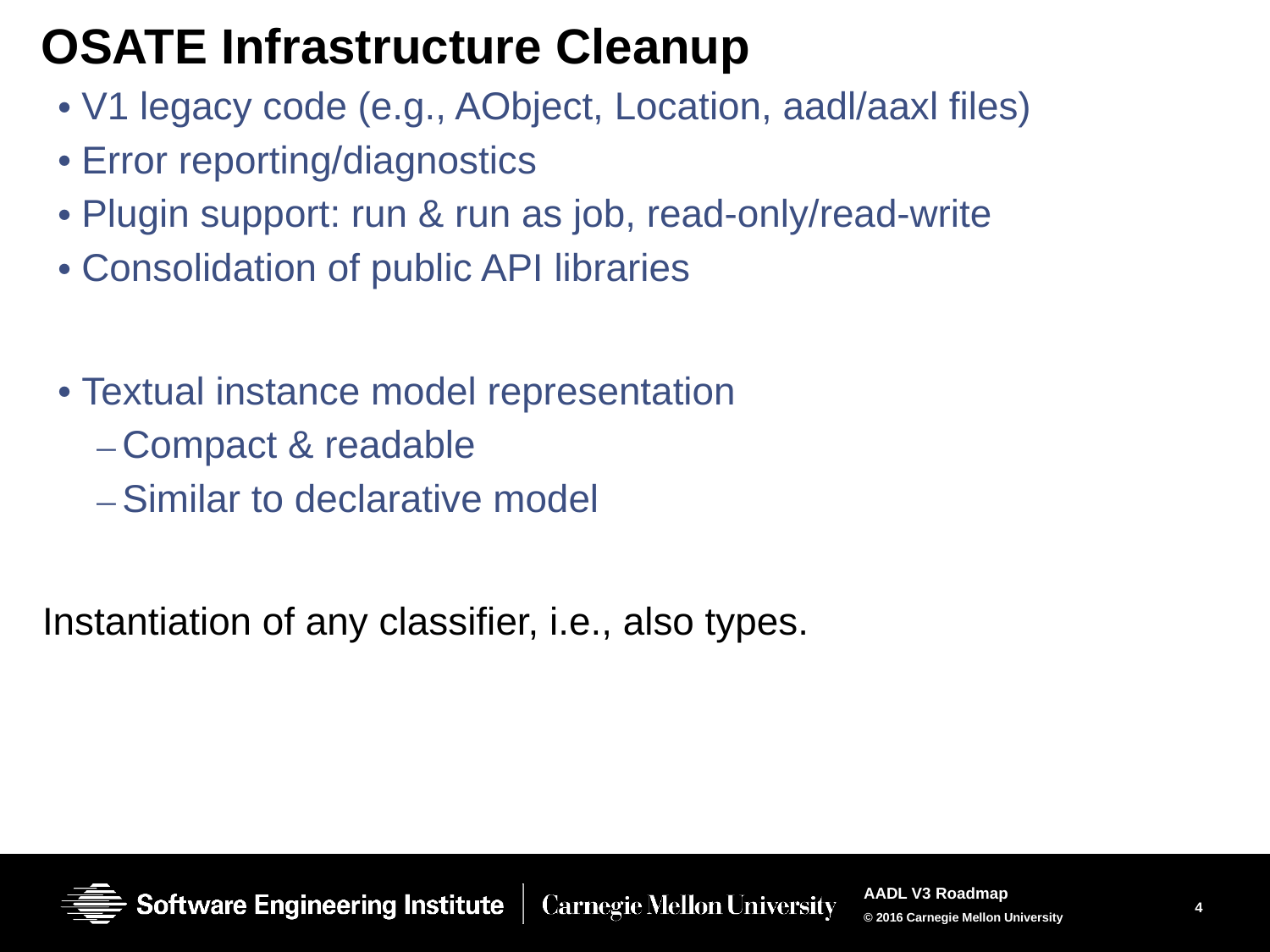

# OSATE Infrastructure Cleanup
V1 legacy code (e.g., AObject, Location, aadl/aaxl files)
Error reporting/diagnostics
Plugin support: run & run as job, read-only/read-write
Consolidation of public API libraries

Textual instance model representation
Compact & readable
Similar to declarative model

Instantiation of any classifier, i.e., also types.